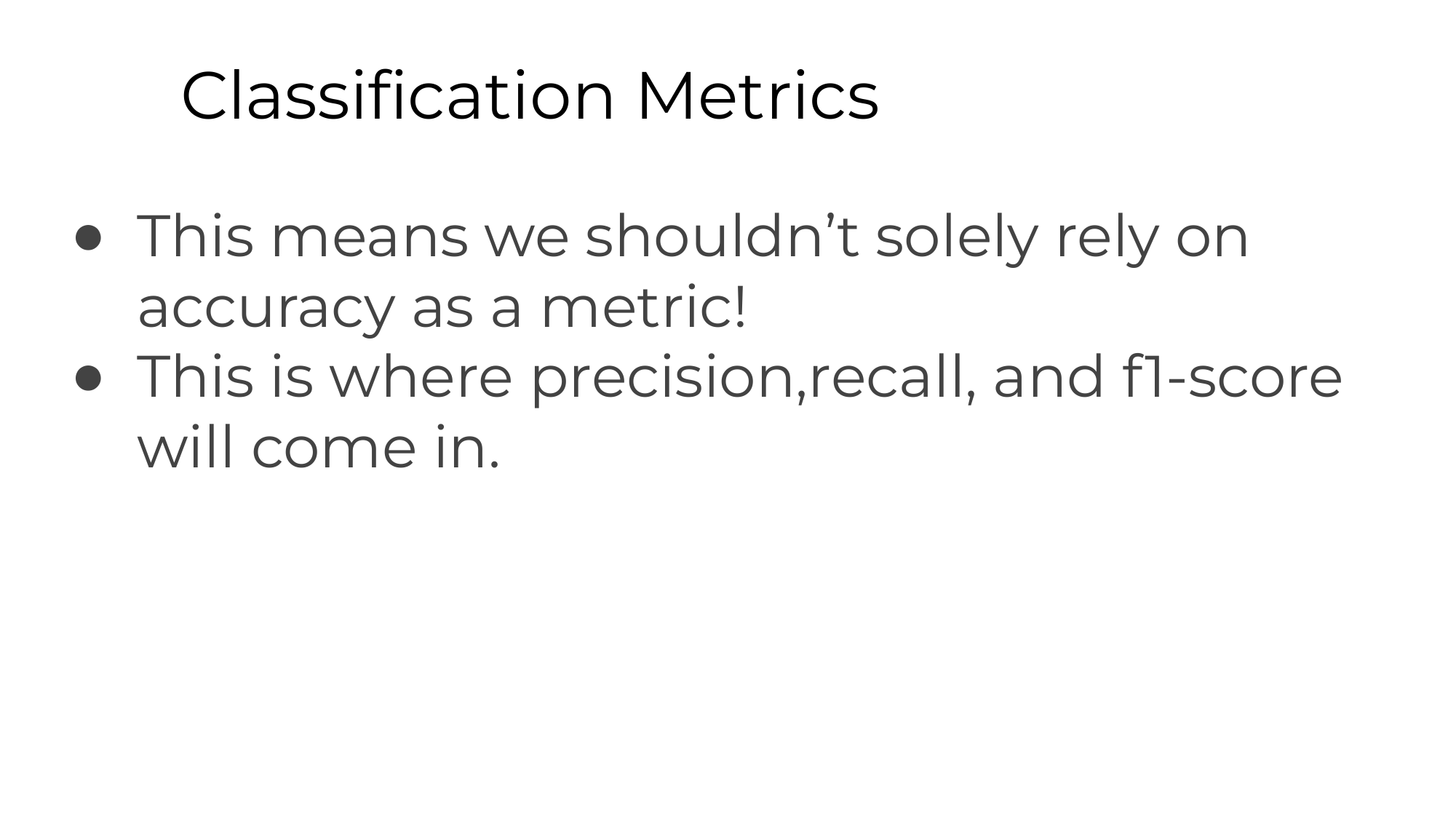

# Classification Metrics
This means we shouldn’t solely rely on accuracy as a metric!
This is where precision,recall, and f1-score will come in.